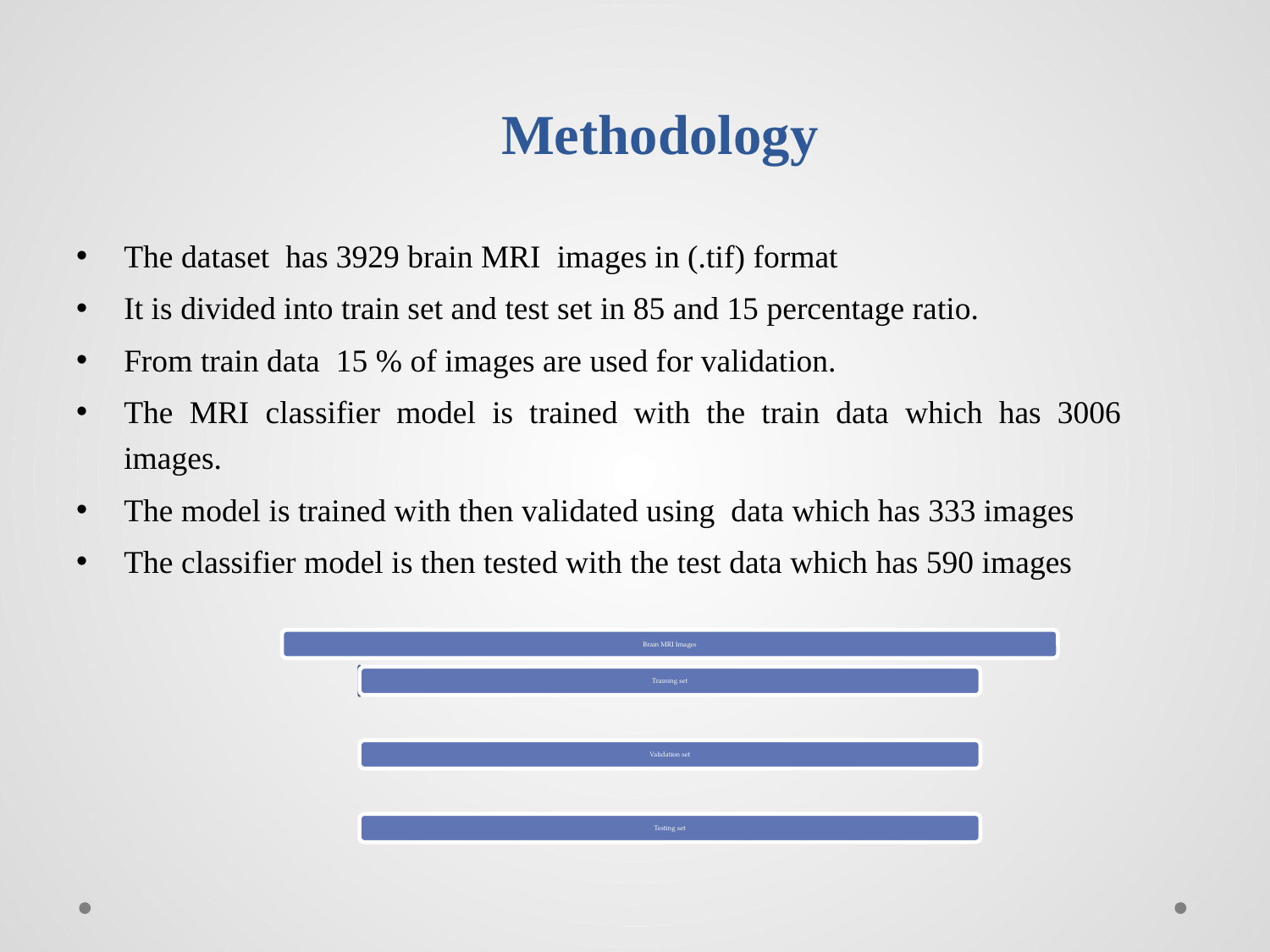

# Methodology
The dataset  has 3929 brain MRI  images in (.tif) format
It is divided into train set and test set in 85 and 15 percentage ratio.
From train data  15 % of images are used for validation.
The MRI classifier model is trained with the train data which has 3006 images.
The model is trained with then validated using  data which has 333 images
The classifier model is then tested with the test data which has 590 images

Brain MRI Images
Training set
Validation set
Testing set